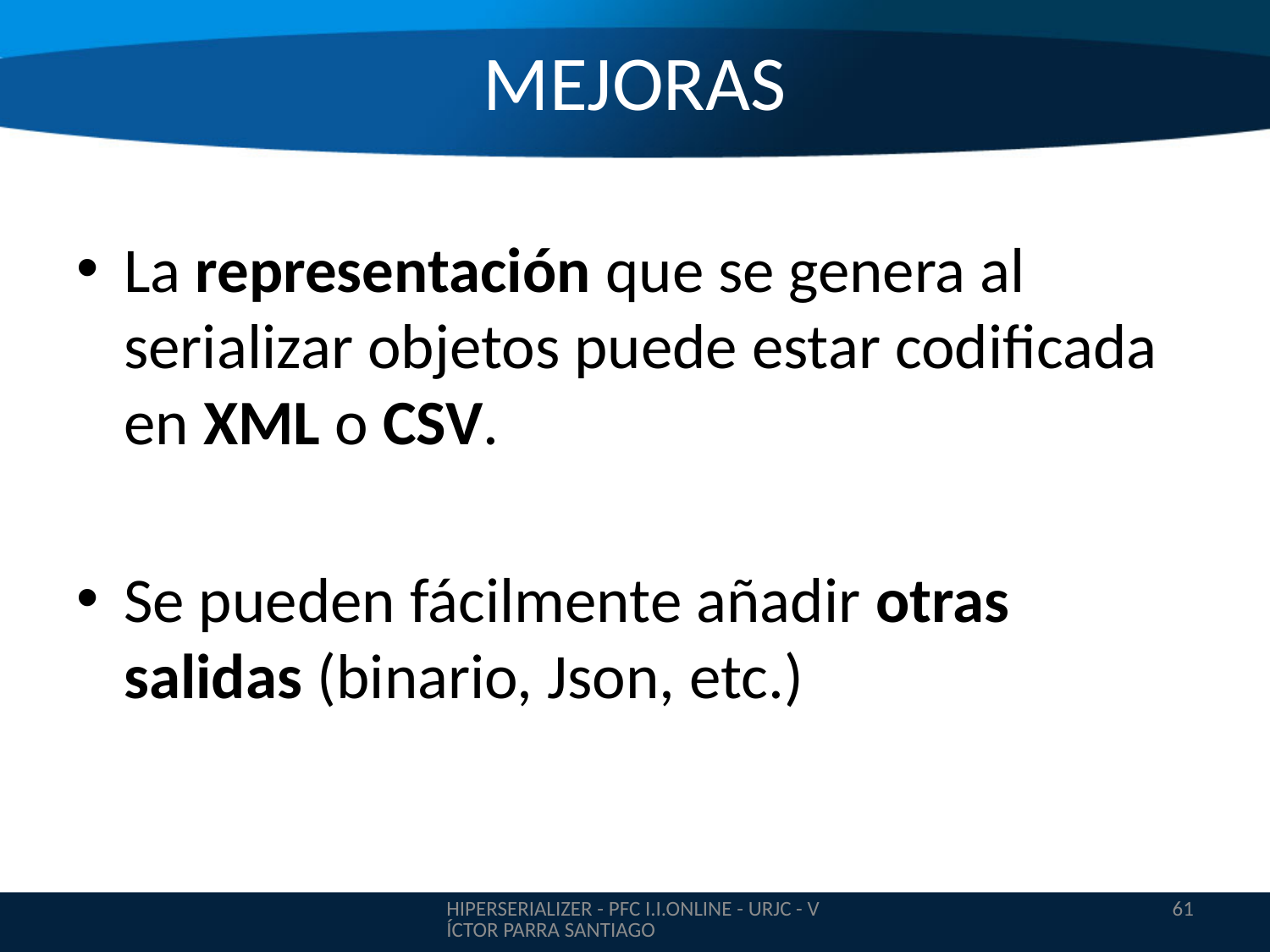

MEJORAS
La representación que se genera al serializar objetos puede estar codificada en XML o CSV.

Se pueden fácilmente añadir otras salidas (binario, Json, etc.)
HIPERSERIALIZER - PFC I.I.ONLINE - URJC - VÍCTOR PARRA SANTIAGO
61